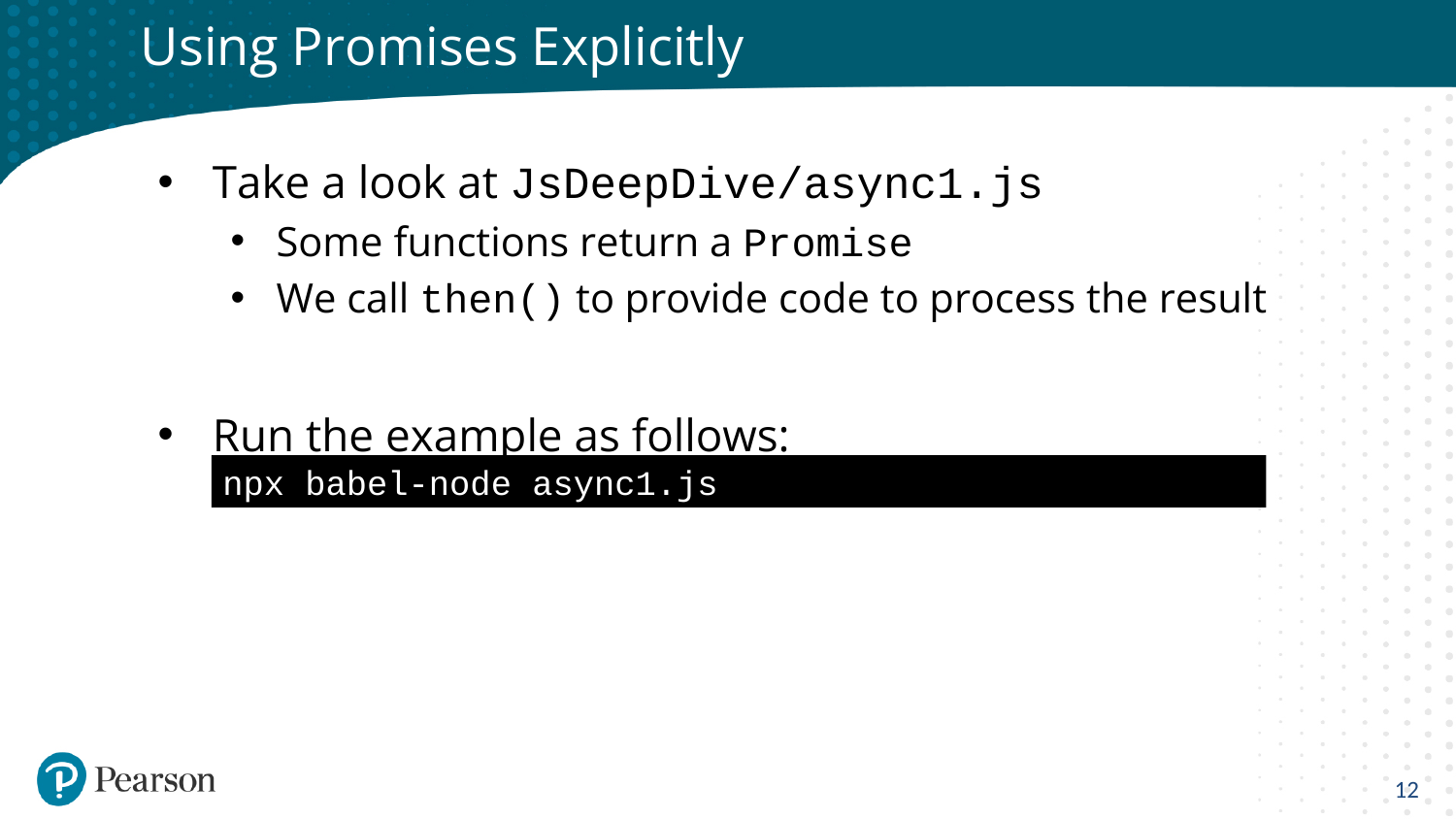

# Using Promises Explicitly
Take a look at JsDeepDive/async1.js
Some functions return a Promise
We call then() to provide code to process the result

Run the example as follows:
npx babel-node async1.js
12